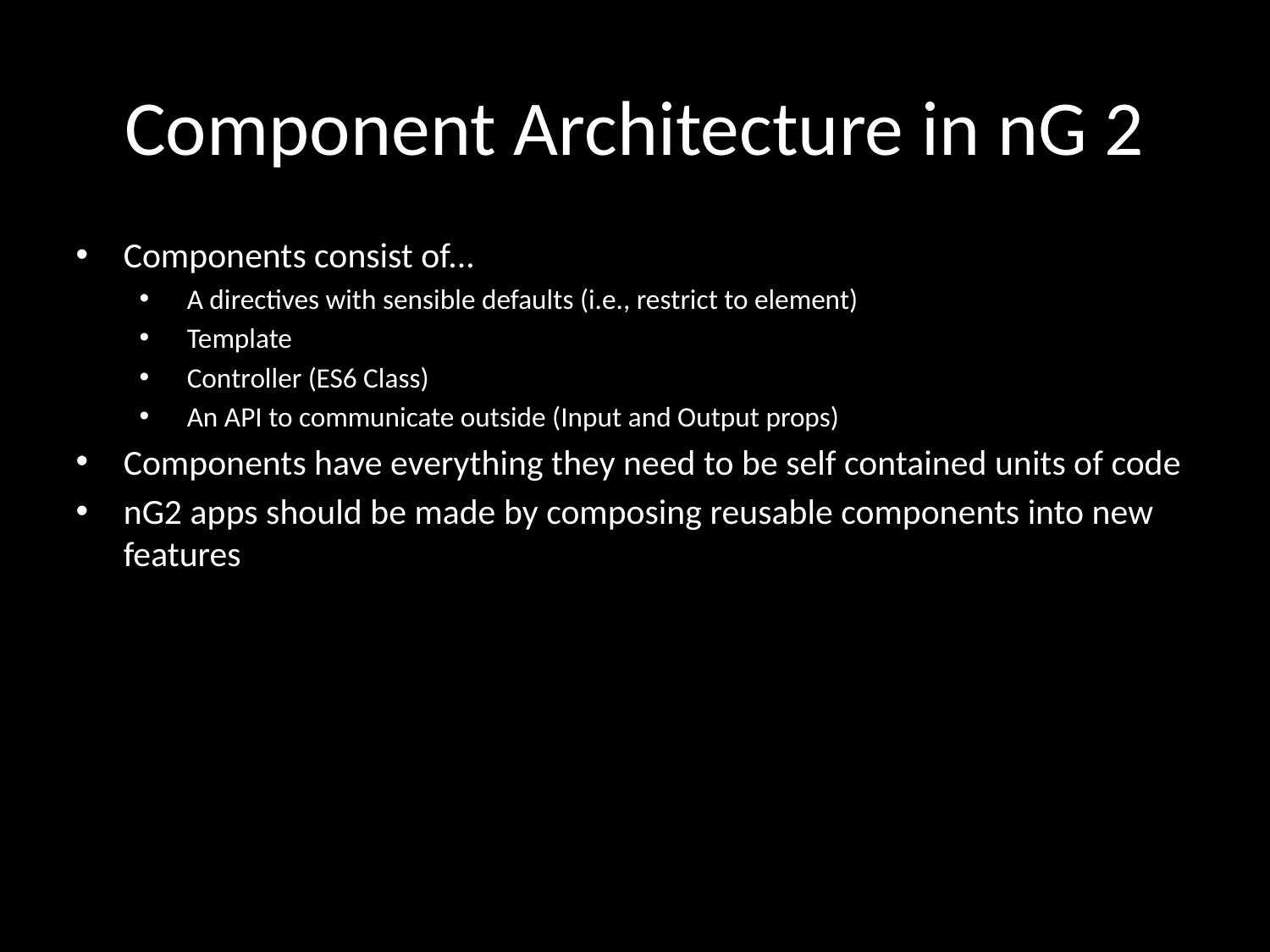

# Component Architecture in nG 2
Components consist of...
A directives with sensible defaults (i.e., restrict to element)
Template
Controller (ES6 Class)
An API to communicate outside (Input and Output props)
Components have everything they need to be self contained units of code
nG2 apps should be made by composing reusable components into new features